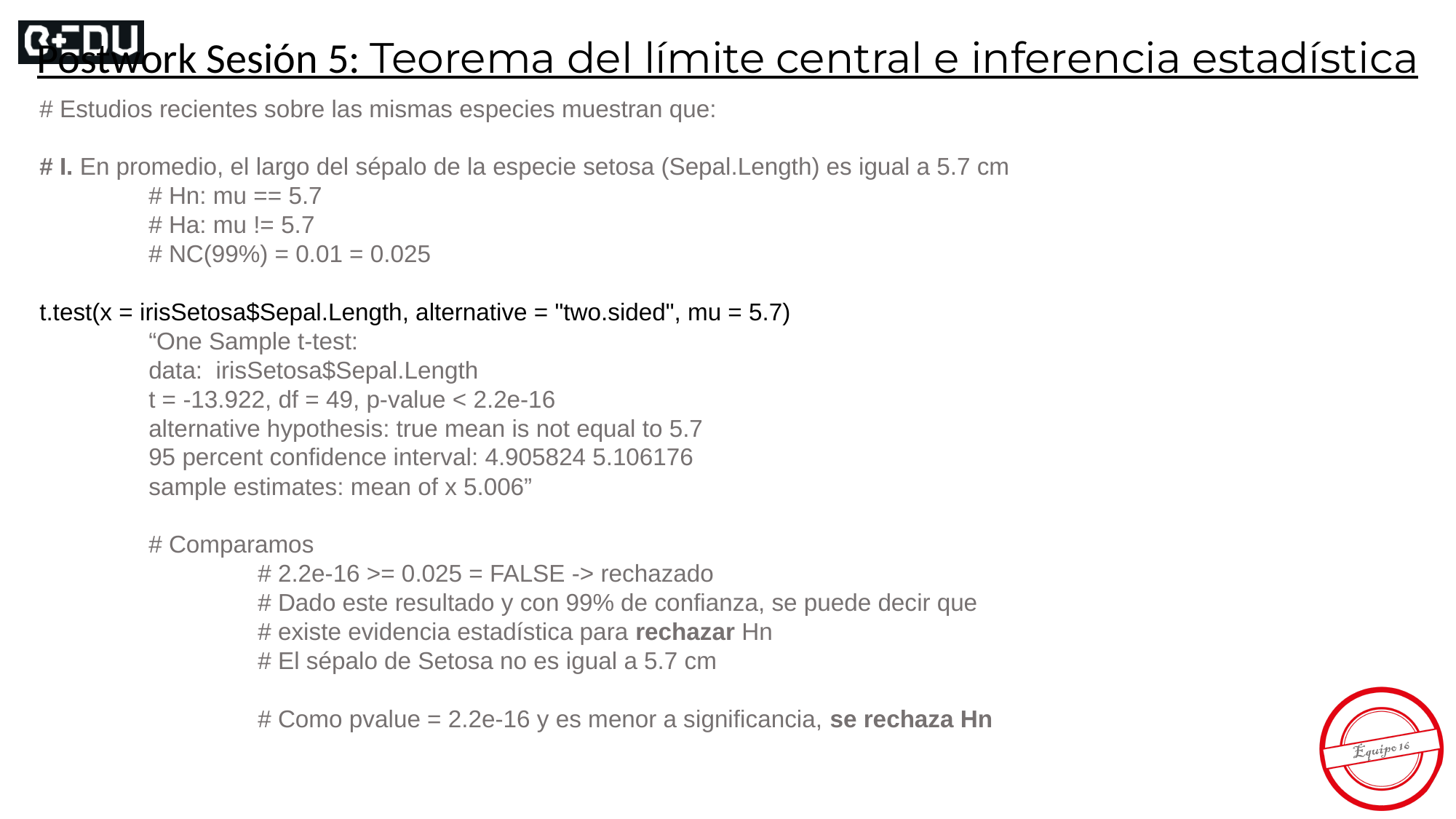

Postwork Sesión 5: Teorema del límite central e inferencia estadística

# Estudios recientes sobre las mismas especies muestran que:

# I. En promedio, el largo del sépalo de la especie setosa (Sepal.Length) es igual a 5.7 cm
	# Hn: mu == 5.7
	# Ha: mu != 5.7
	# NC(99%) = 0.01 = 0.025

t.test(x = irisSetosa$Sepal.Length, alternative = "two.sided", mu = 5.7)
	“One Sample t-test:
	data:  irisSetosa$Sepal.Length
	t = -13.922, df = 49, p-value < 2.2e-16
	alternative hypothesis: true mean is not equal to 5.7
	95 percent confidence interval: 4.905824 5.106176
	sample estimates: mean of x 5.006”

	# Comparamos
		# 2.2e-16 >= 0.025 = FALSE -> rechazado
		# Dado este resultado y con 99% de confianza, se puede decir que
		# existe evidencia estadística para rechazar Hn
		# El sépalo de Setosa no es igual a 5.7 cm

		# Como pvalue = 2.2e-16 y es menor a significancia, se rechaza Hn